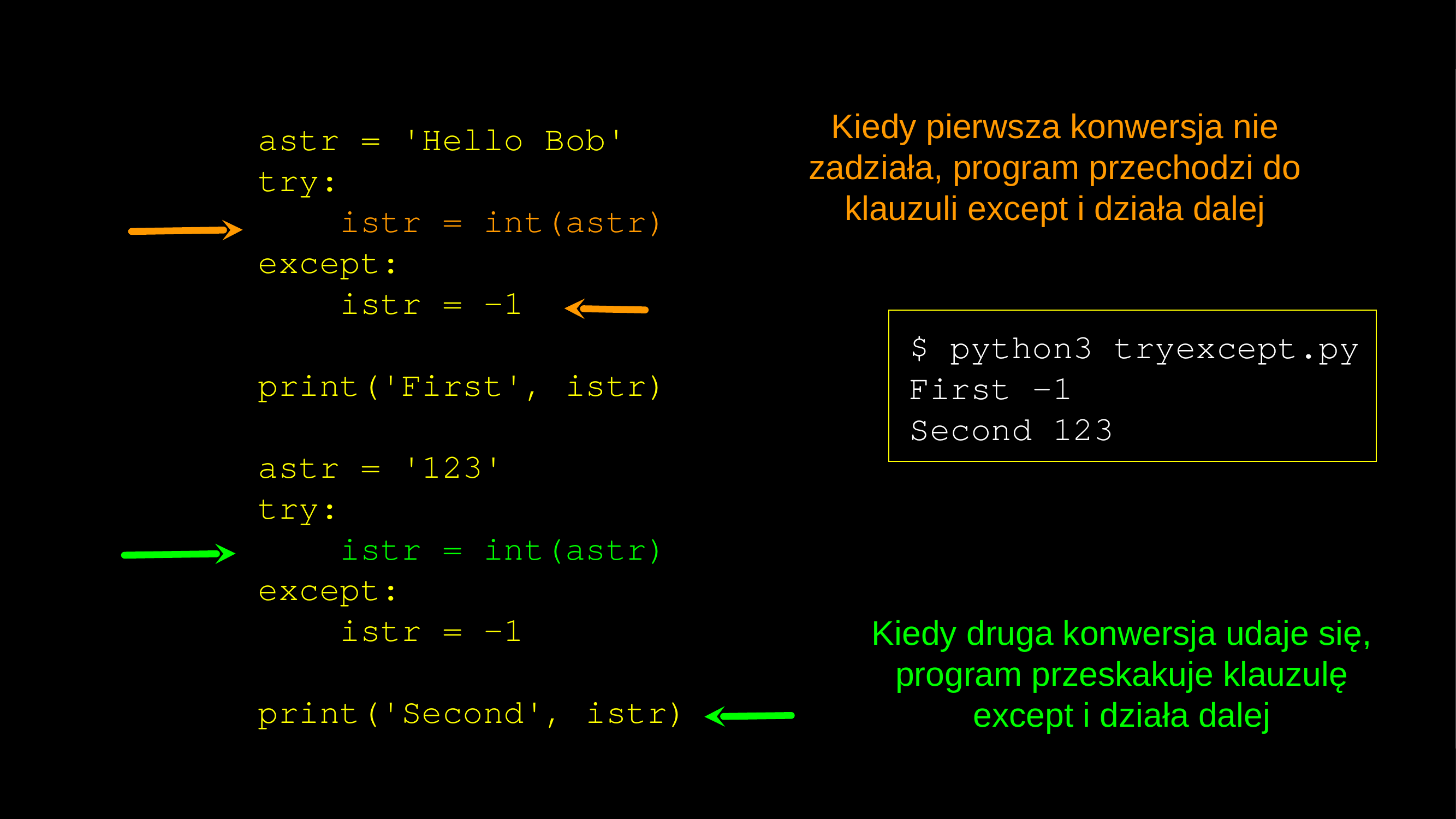

astr = 'Hello Bob'
try:
    istr = int(astr)
except:
    istr = -1

print('First', istr)

astr = '123'
try:
    istr = int(astr)
except:
    istr = -1

print('Second', istr)
Kiedy pierwsza konwersja nie zadziała, program przechodzi do klauzuli except i działa dalej
 $ python3 tryexcept.py
 First -1
 Second 123
Kiedy druga konwersja udaje się, program przeskakuje klauzulę except i działa dalej